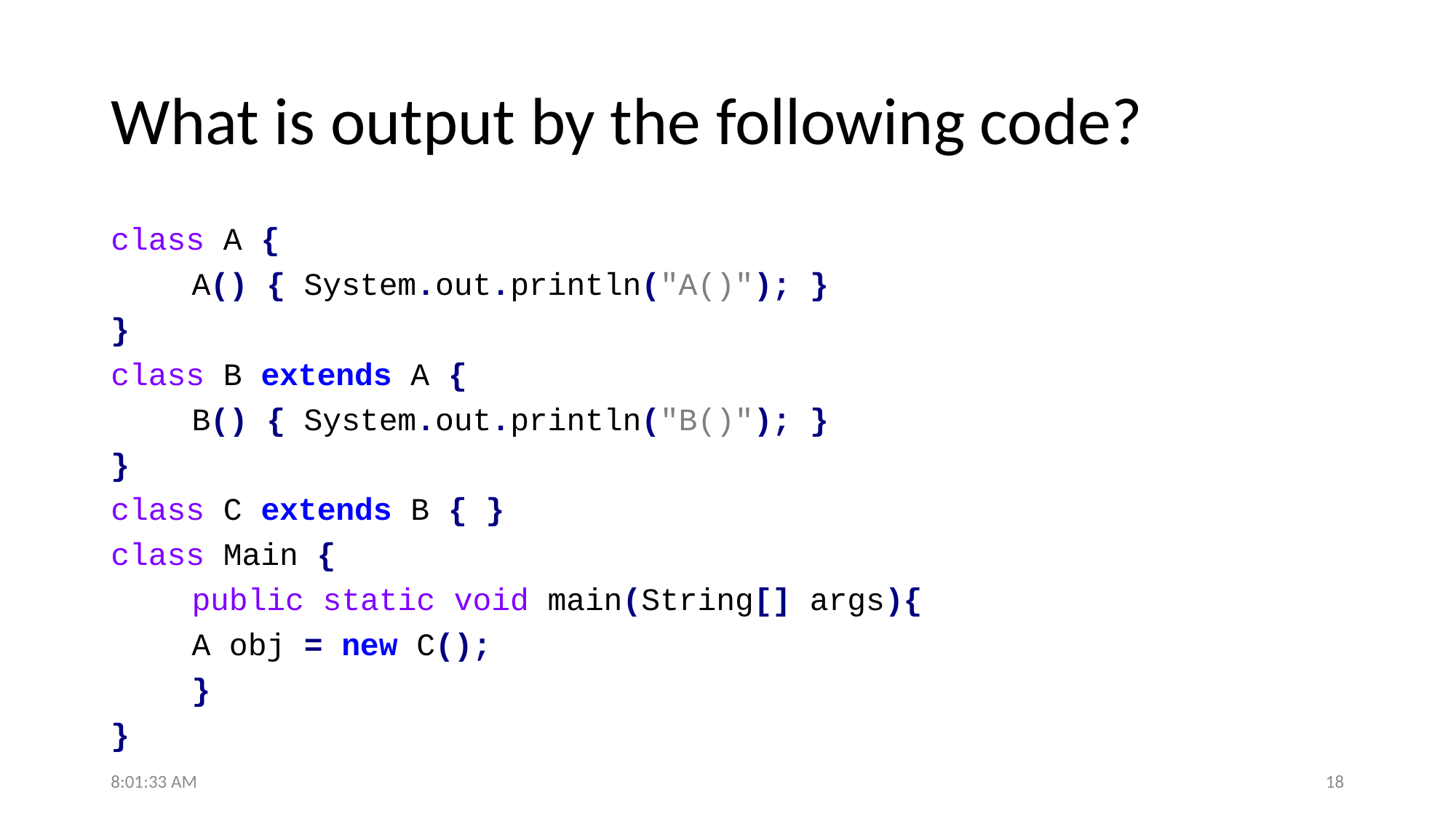

# What is output by the following code?
class A {
	A() { System.out.println("A()"); }
}
class B extends A {
	B() { System.out.println("B()"); }
}
class C extends B { }
class Main {
	public static void main(String[] args){
		A obj = new C();
	}
}

8:01:33 AM
18